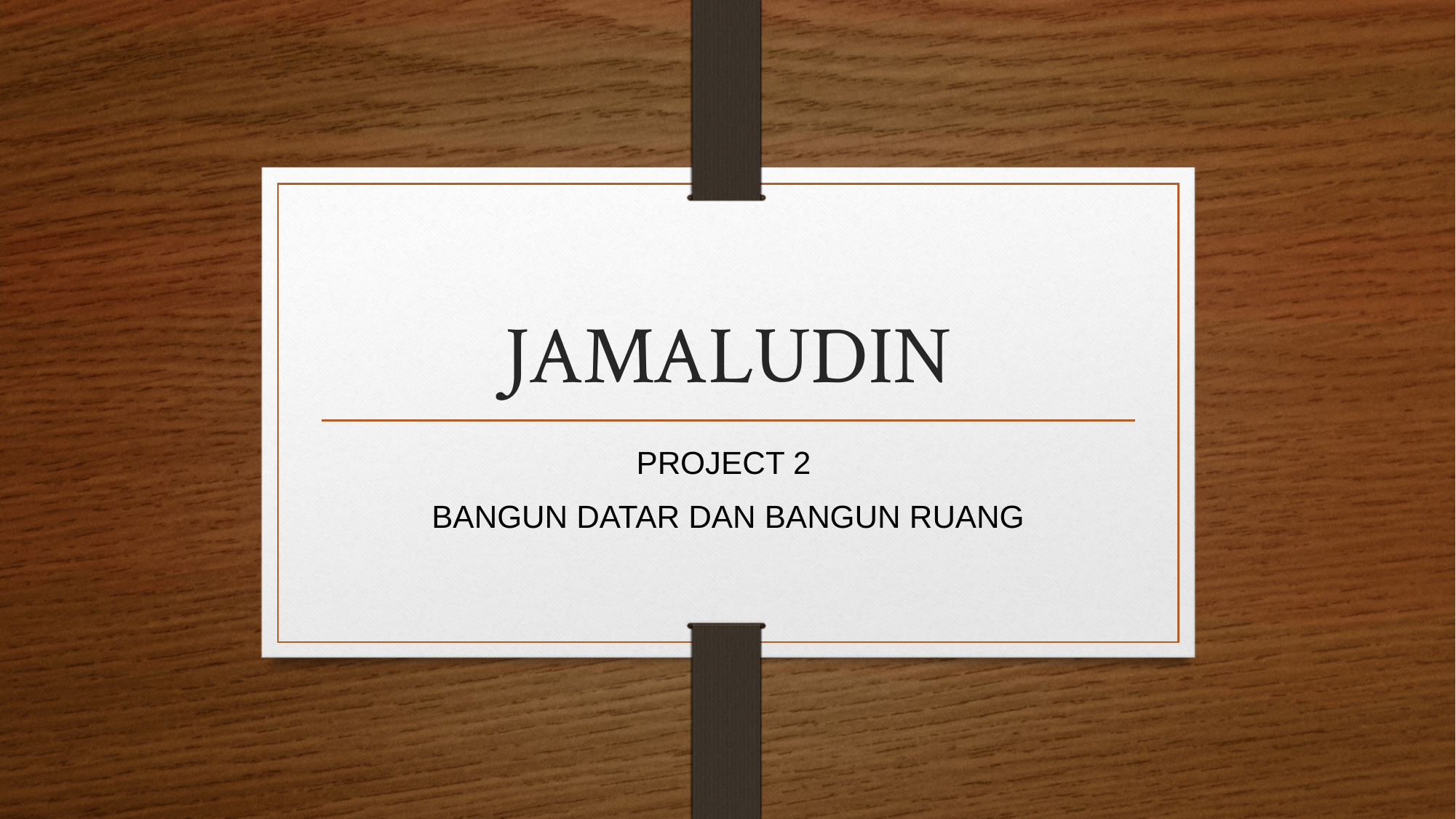

# JAMALUDIN
PROJECT 2
BANGUN DATAR DAN BANGUN RUANG